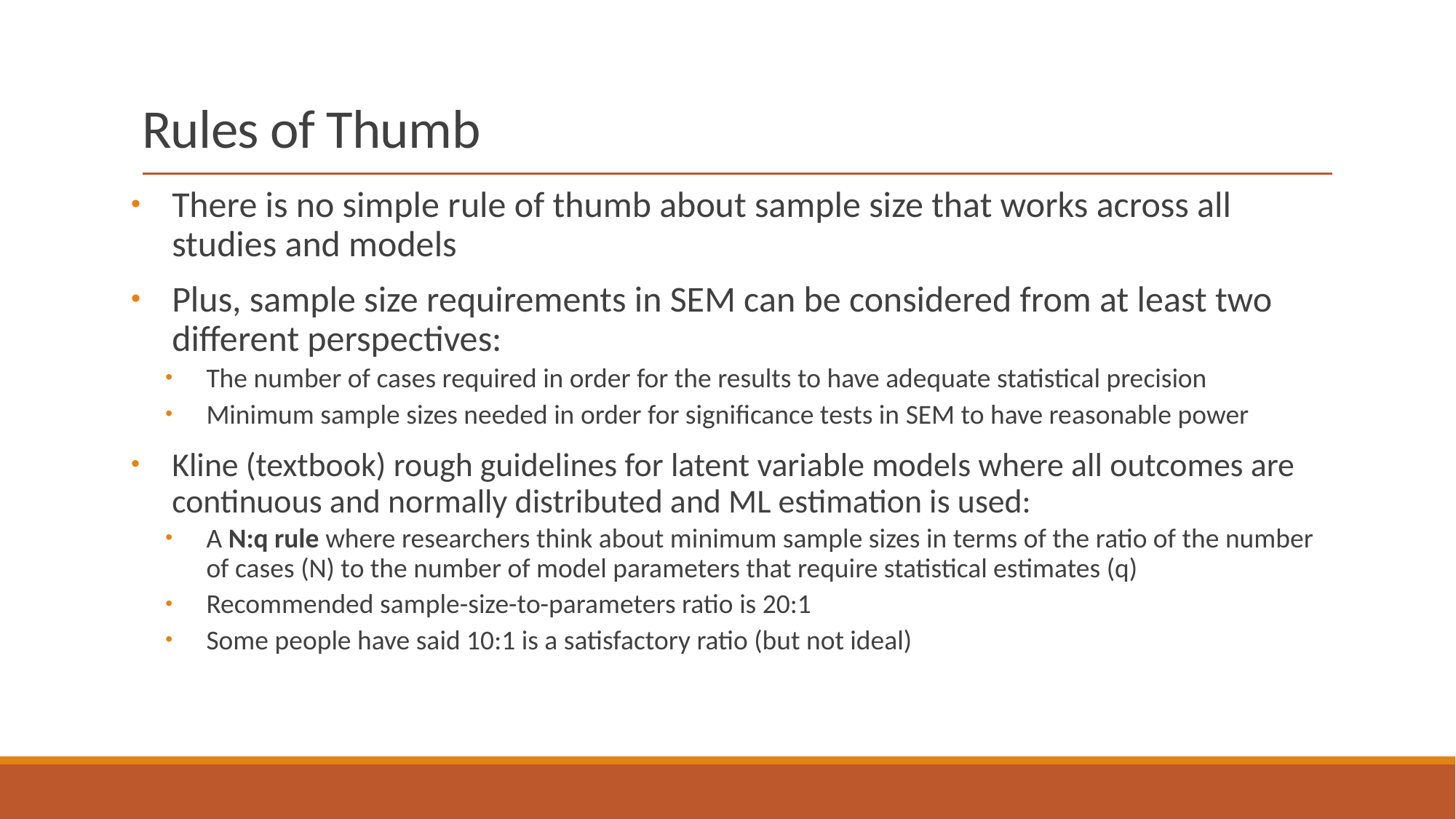

# Rules of Thumb
There is no simple rule of thumb about sample size that works across all studies and models
Plus, sample size requirements in SEM can be considered from at least two different perspectives:
The number of cases required in order for the results to have adequate statistical precision
Minimum sample sizes needed in order for significance tests in SEM to have reasonable power
Kline (textbook) rough guidelines for latent variable models where all outcomes are continuous and normally distributed and ML estimation is used:
A N:q rule where researchers think about minimum sample sizes in terms of the ratio of the number of cases (N) to the number of model parameters that require statistical estimates (q)
Recommended sample-size-to-parameters ratio is 20:1
Some people have said 10:1 is a satisfactory ratio (but not ideal)